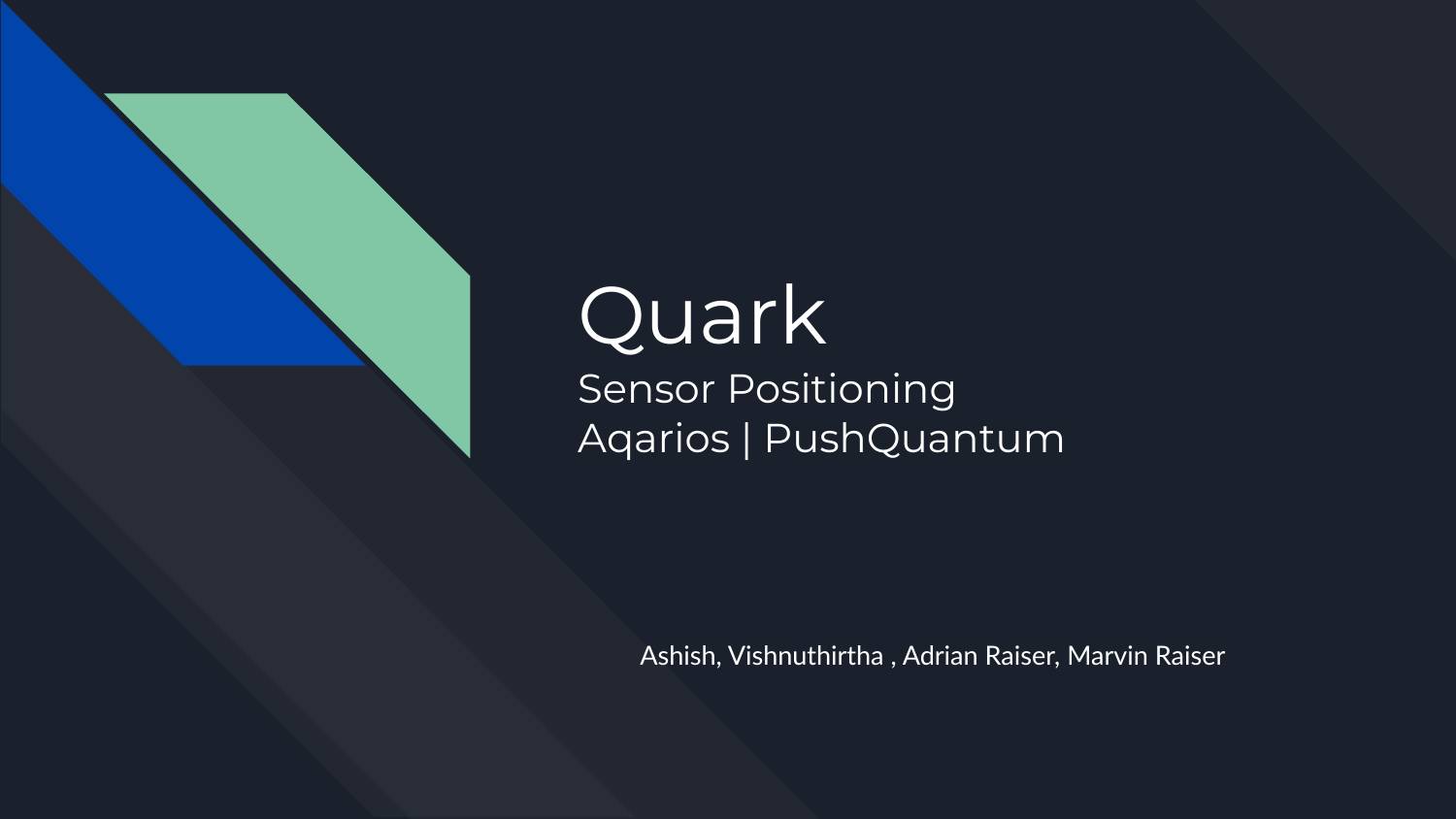

# Quark
Sensor Positioning
Aqarios | PushQuantum
Ashish, Vishnuthirtha , Adrian Raiser, Marvin Raiser